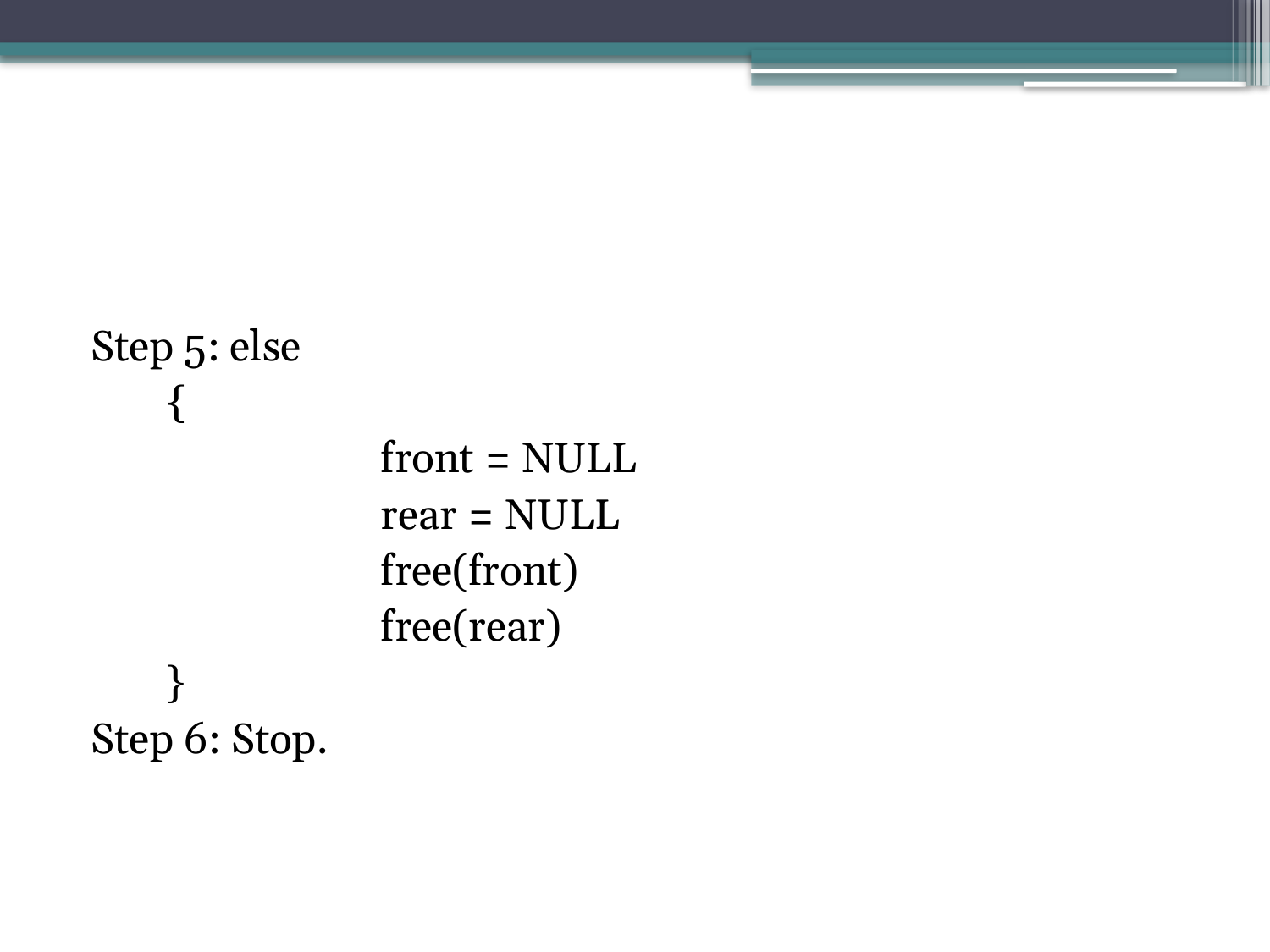

#
Step 5: else
	    {
			front = NULL
			rear = NULL
			free(front)
			free(rear)
	    }
Step 6: Stop.